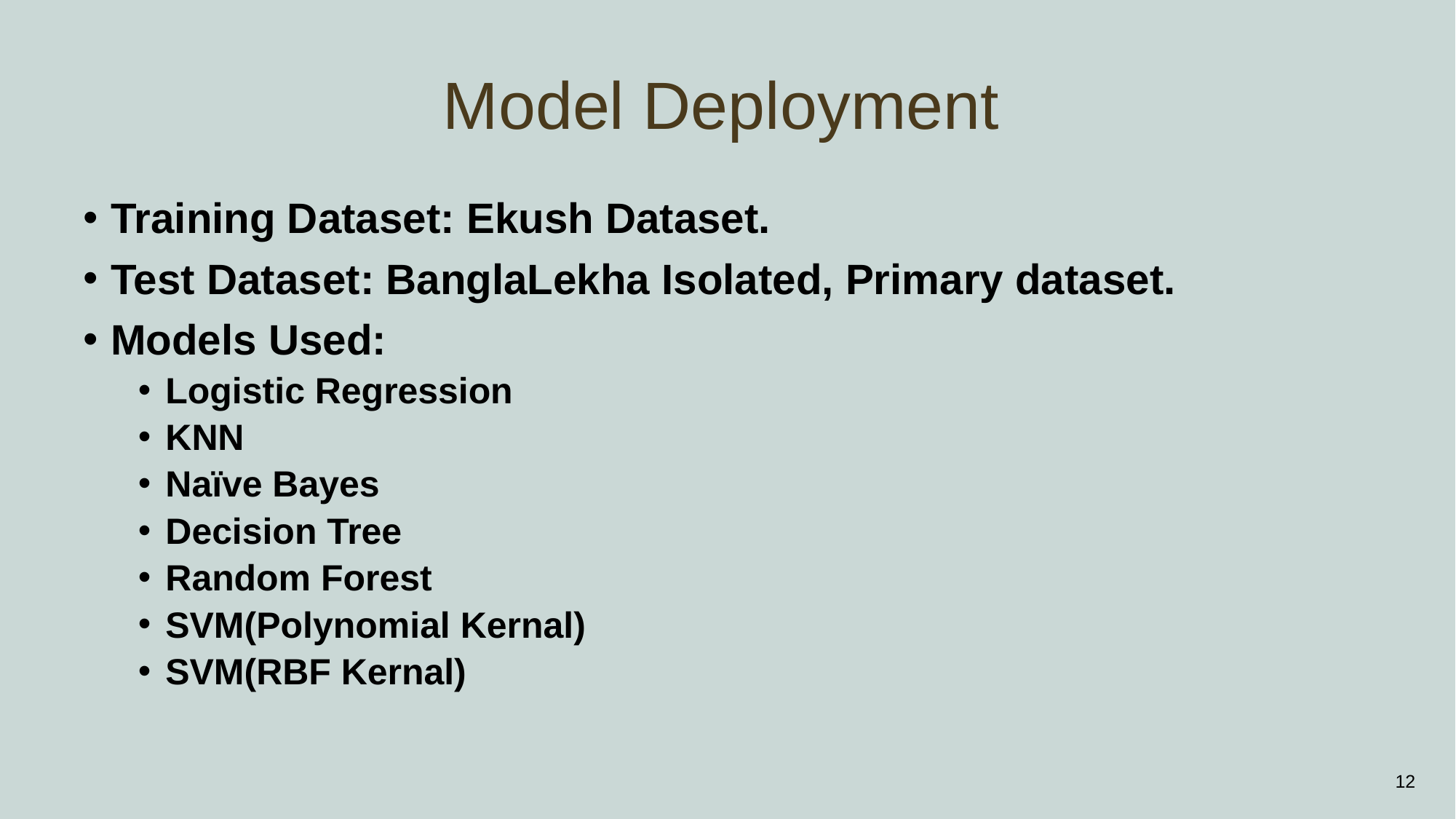

# Model Deployment
Training Dataset: Ekush Dataset.
Test Dataset: BanglaLekha Isolated, Primary dataset.
Models Used:
Logistic Regression
KNN
Naïve Bayes
Decision Tree
Random Forest
SVM(Polynomial Kernal)
SVM(RBF Kernal)
12